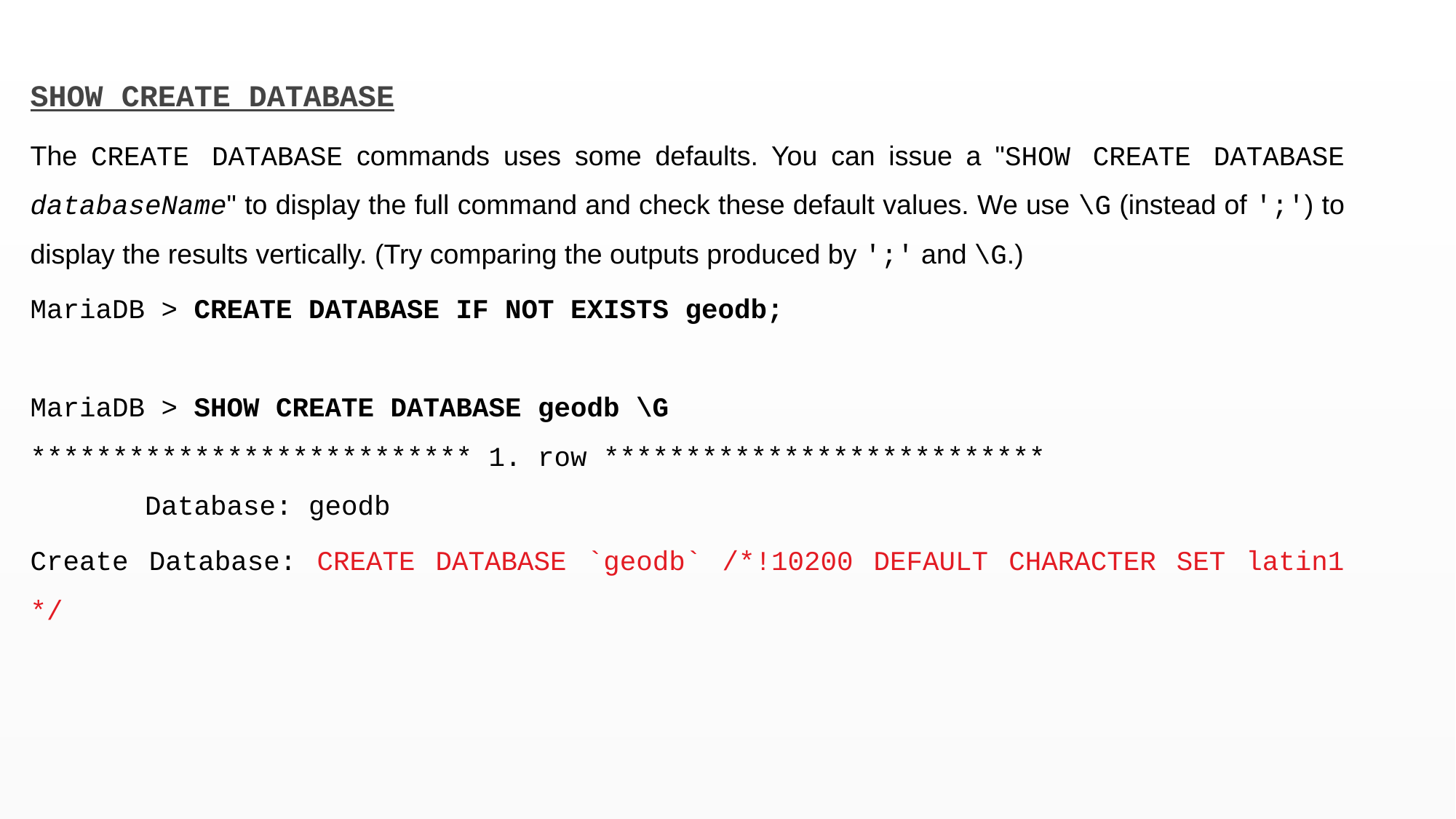

SHOW CREATE DATABASE
The CREATE DATABASE commands uses some defaults. You can issue a "SHOW CREATE DATABASE databaseName" to display the full command and check these default values. We use \G (instead of ';') to display the results vertically. (Try comparing the outputs produced by ';' and \G.)
MariaDB > CREATE DATABASE IF NOT EXISTS geodb;

MariaDB > SHOW CREATE DATABASE geodb \G
*************************** 1. row ***************************
       Database: geodb
Create Database: CREATE DATABASE `geodb` /*!10200 DEFAULT CHARACTER SET latin1 */